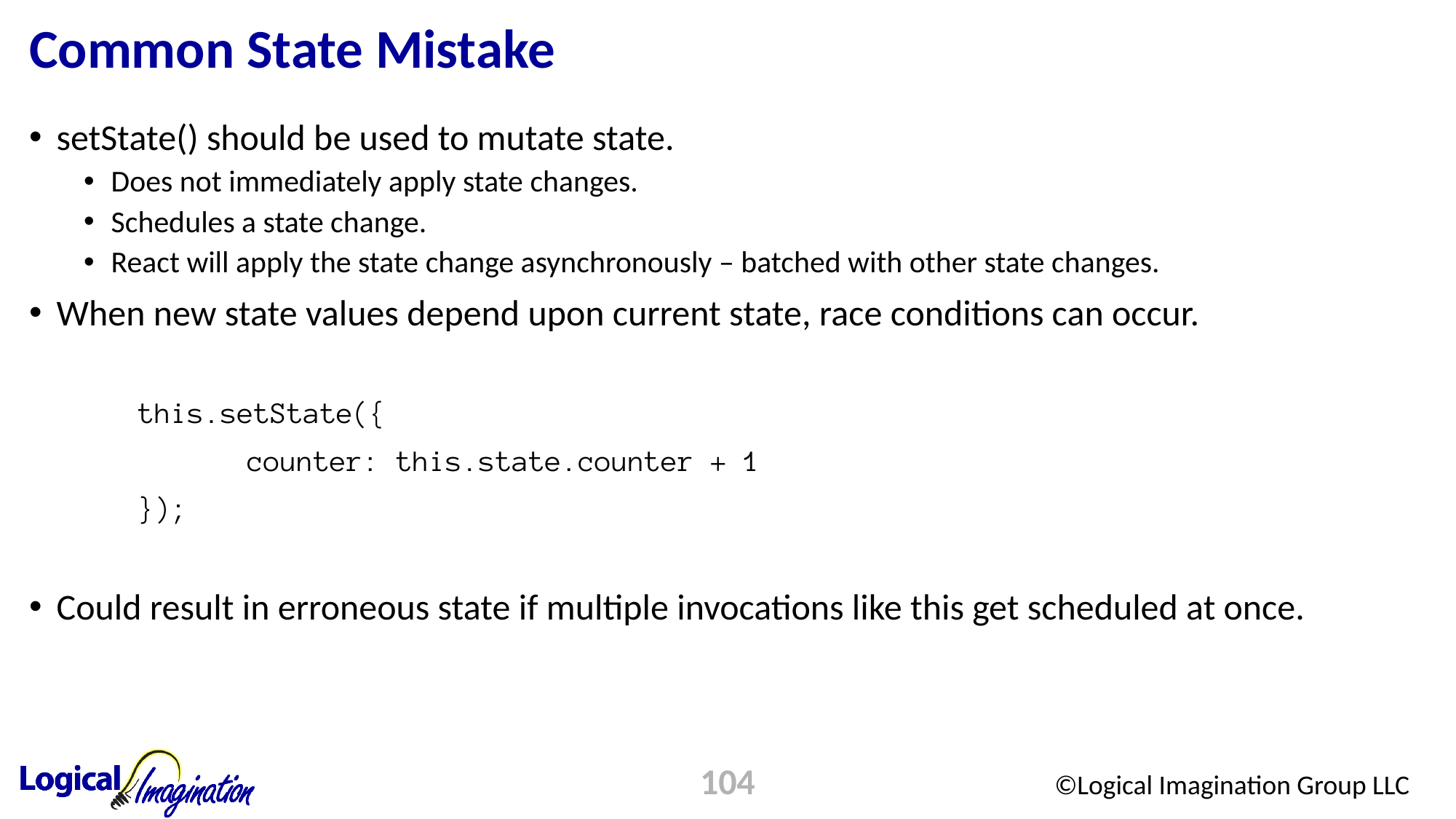

# Common State Mistake
setState() should be used to mutate state.
Does not immediately apply state changes.
Schedules a state change.
React will apply the state change asynchronously – batched with other state changes.
When new state values depend upon current state, race conditions can occur.

	this.setState({
		counter: this.state.counter + 1
	});

Could result in erroneous state if multiple invocations like this get scheduled at once.
104